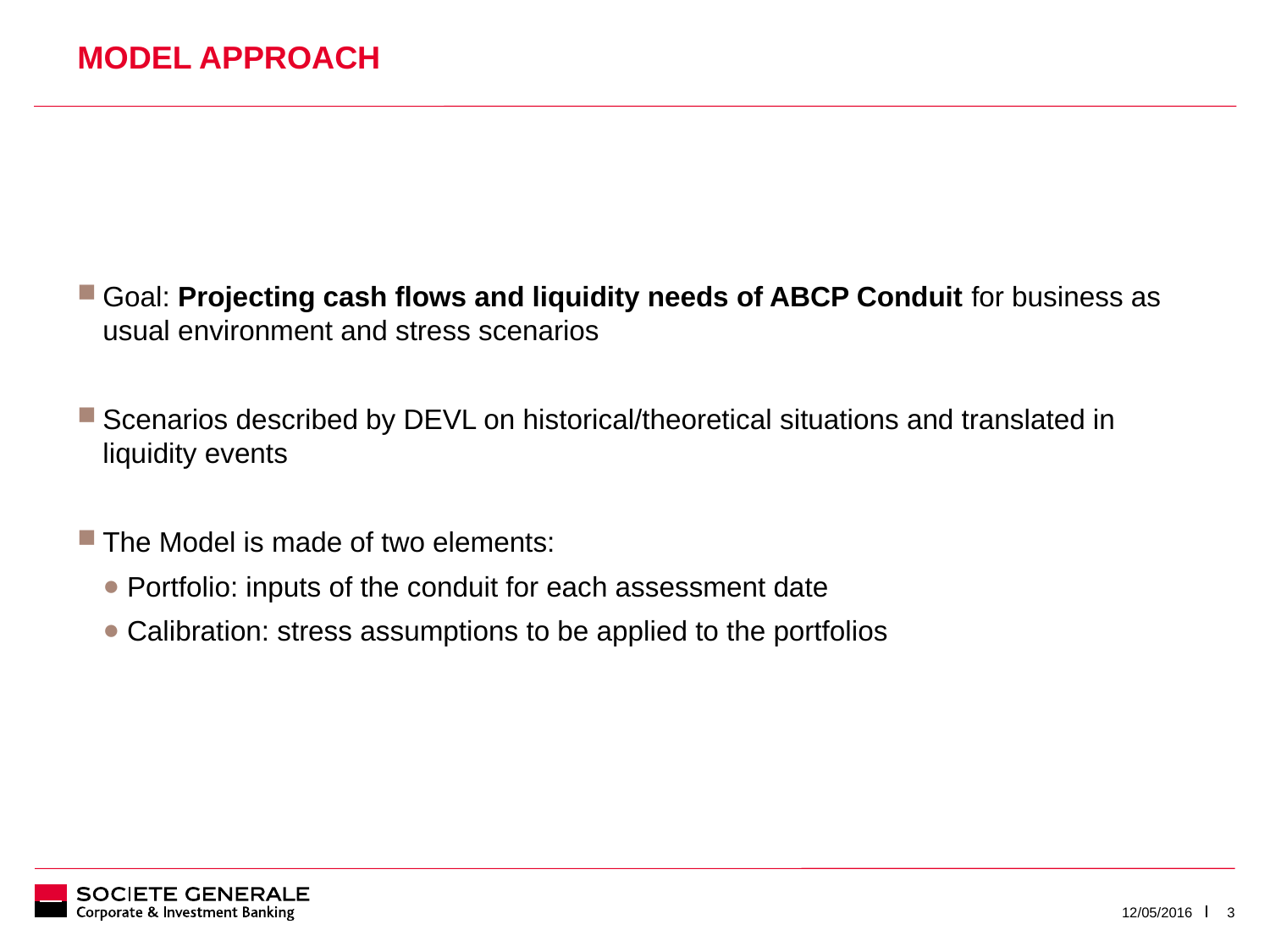

# Model approach

Goal: Projecting cash flows and liquidity needs of ABCP Conduit for business as usual environment and stress scenarios

Scenarios described by DEVL on historical/theoretical situations and translated in liquidity events

The Model is made of two elements:
Portfolio: inputs of the conduit for each assessment date
Calibration: stress assumptions to be applied to the portfolios